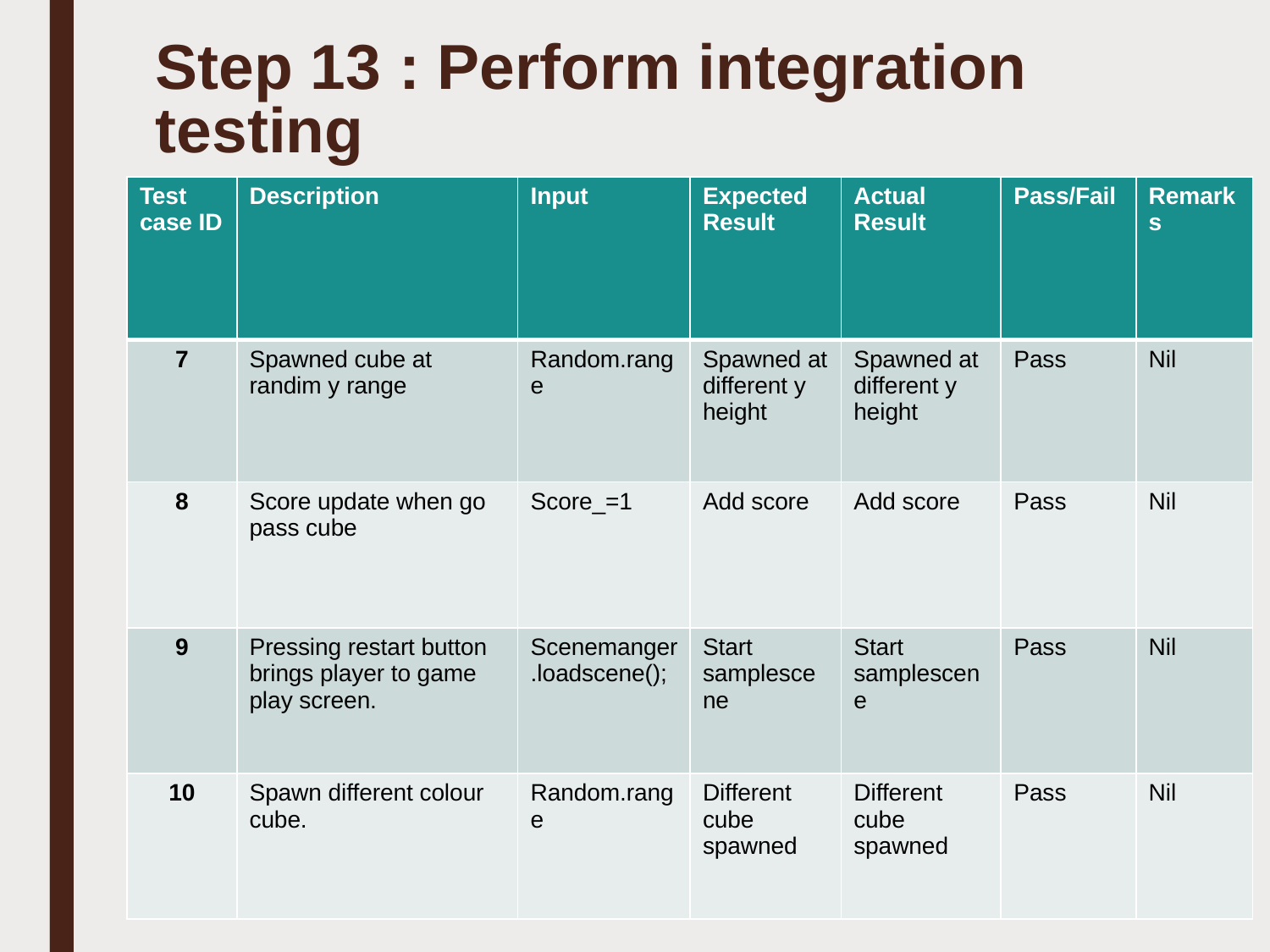

Step 13 : Perform integration testing
| Test case ID | Description | Input | Expected Result | Actual Result | Pass/Fail | Remarks |
| --- | --- | --- | --- | --- | --- | --- |
| 7 | Spawned cube at randim y range | Random.range | Spawned at different y height | Spawned at different y height | Pass | Nil |
| 8 | Score update when go pass cube | Score\_=1 | Add score | Add score | Pass | Nil |
| 9 | Pressing restart button brings player to game play screen. | Scenemanger.loadscene(); | Start samplescene | Start samplescene | Pass | Nil |
| 10 | Spawn different colour cube. | Random.range | Different cube spawned | Different cube spawned | Pass | Nil |